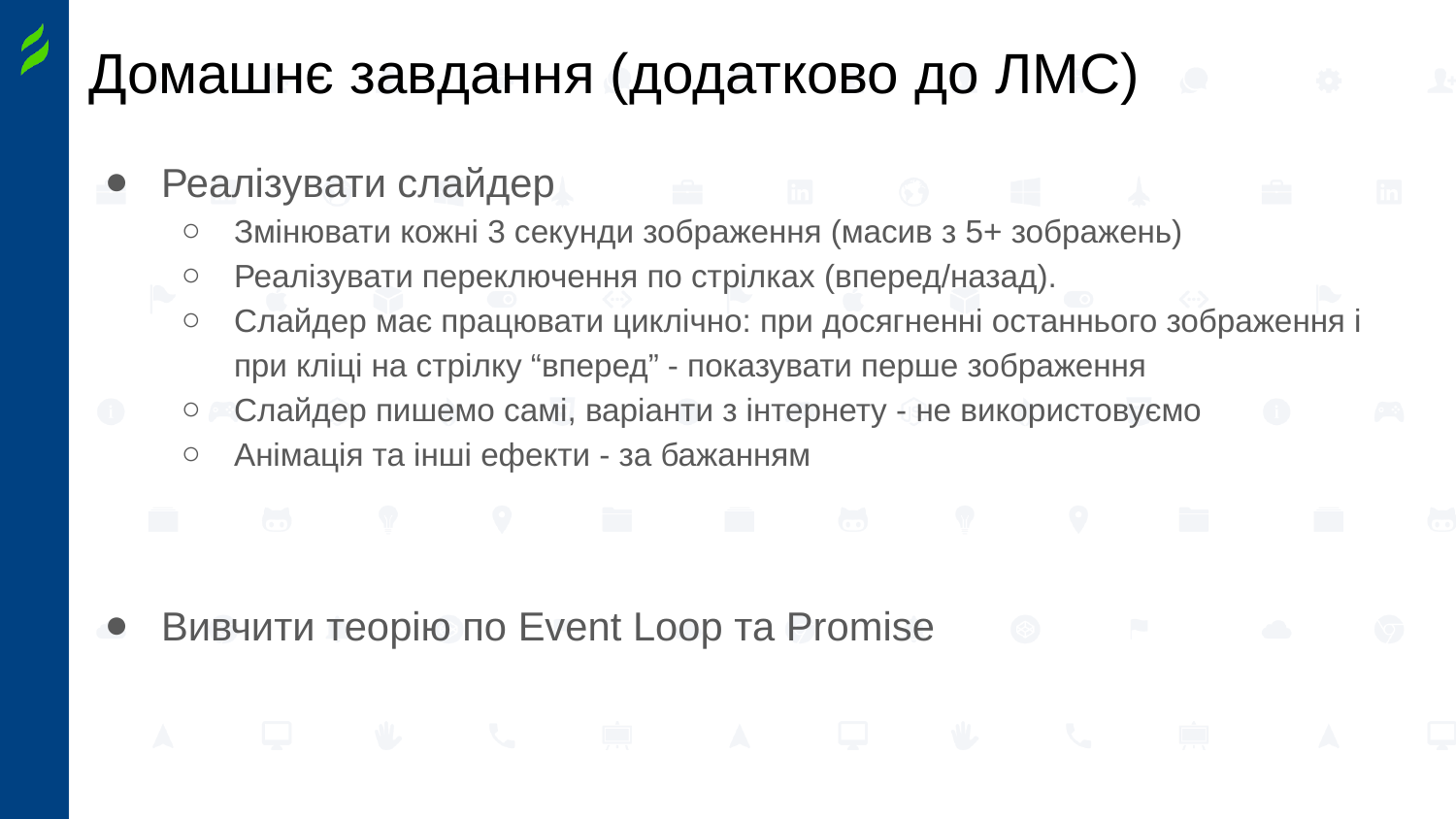

# Домашнє завдання (додатково до ЛМС)
Реалізувати слайдер
Змінювати кожні 3 секунди зображення (масив з 5+ зображень)
Реалізувати переключення по стрілках (вперед/назад).
Слайдер має працювати циклічно: при досягненні останнього зображення і при кліці на стрілку “вперед” - показувати перше зображення
Слайдер пишемо самі, варіанти з інтернету - не використовуємо
Анімація та інші ефекти - за бажанням

Вивчити теорію по Event Loop та Promise